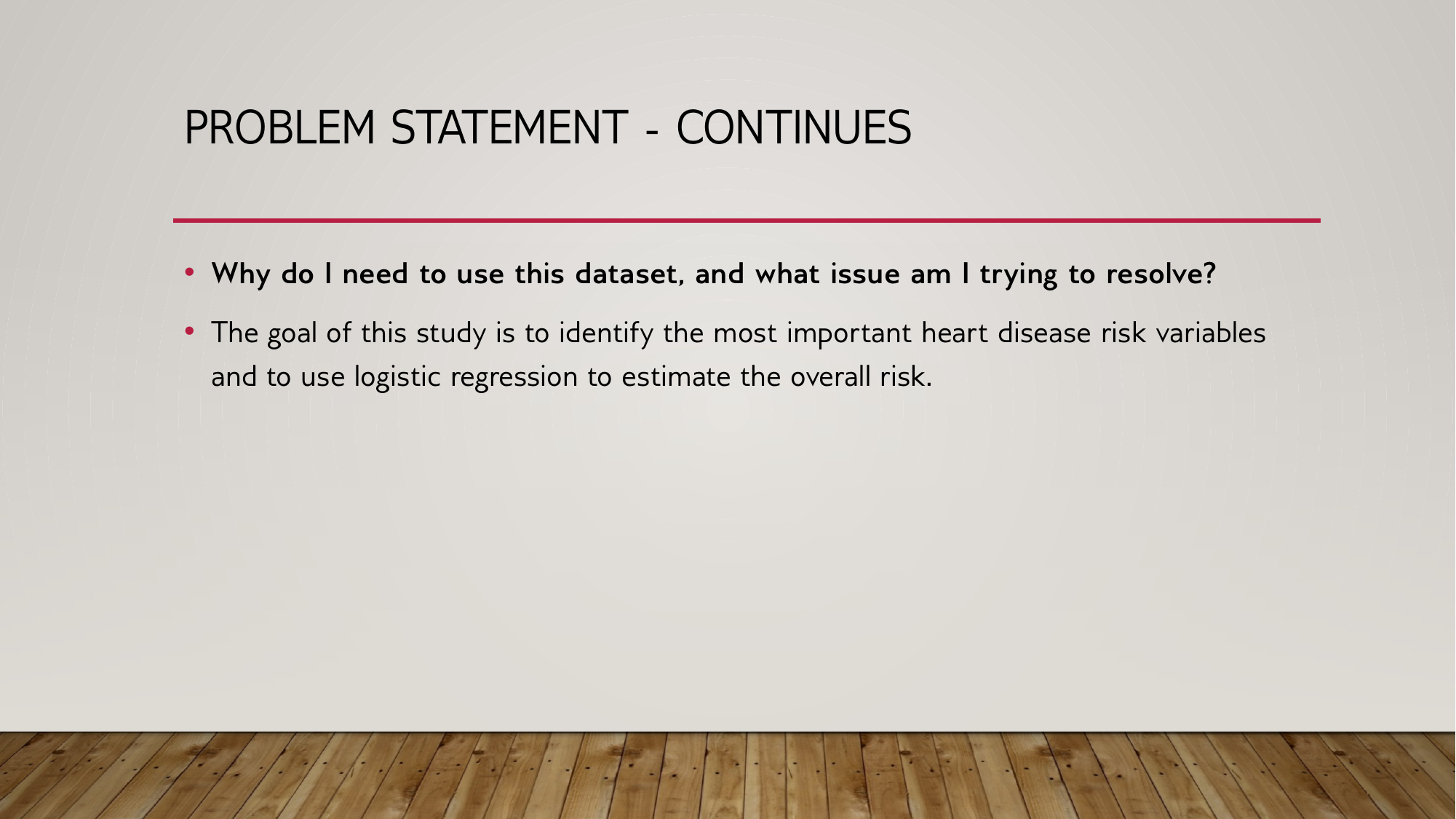

# Problem Statement - Continues
Why do I need to use this dataset, and what issue am I trying to resolve?
The goal of this study is to identify the most important heart disease risk variables and to use logistic regression to estimate the overall risk.